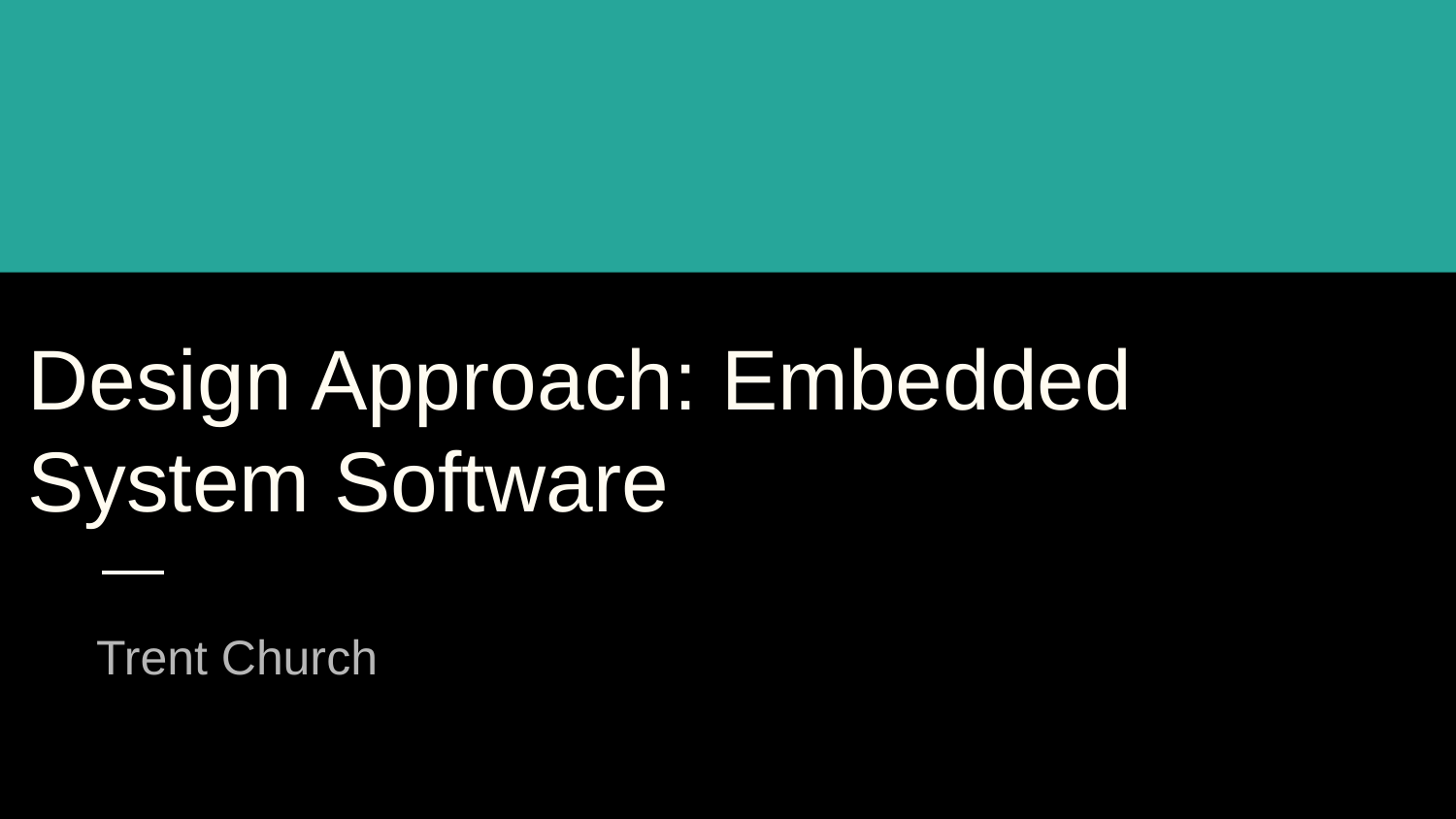

# Design Approach: Embedded System Software
Trent Church